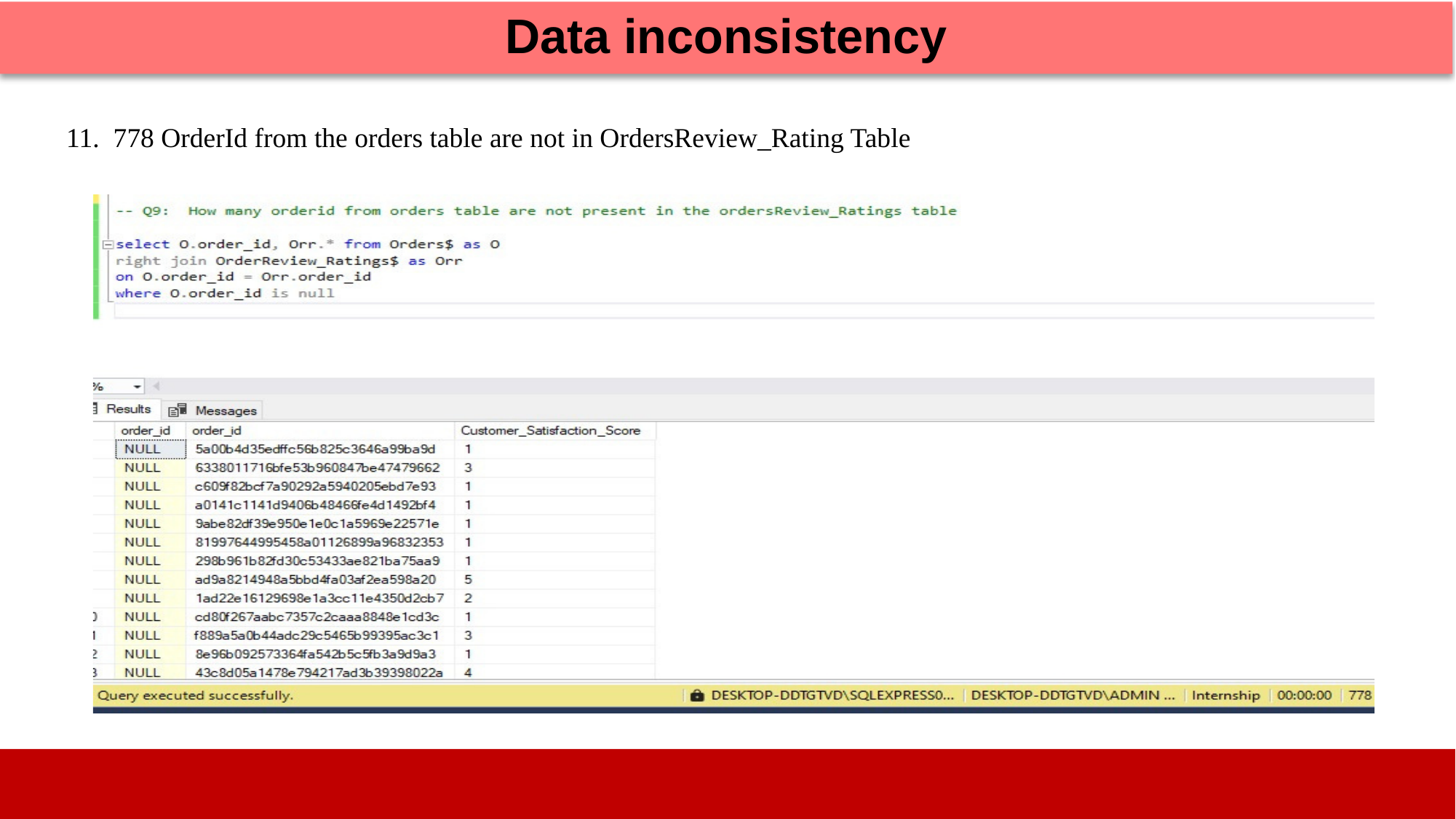

Data inconsistency
 11.  778 OrderId from the orders table are not in OrdersReview_Rating Table

Image source: icons8`